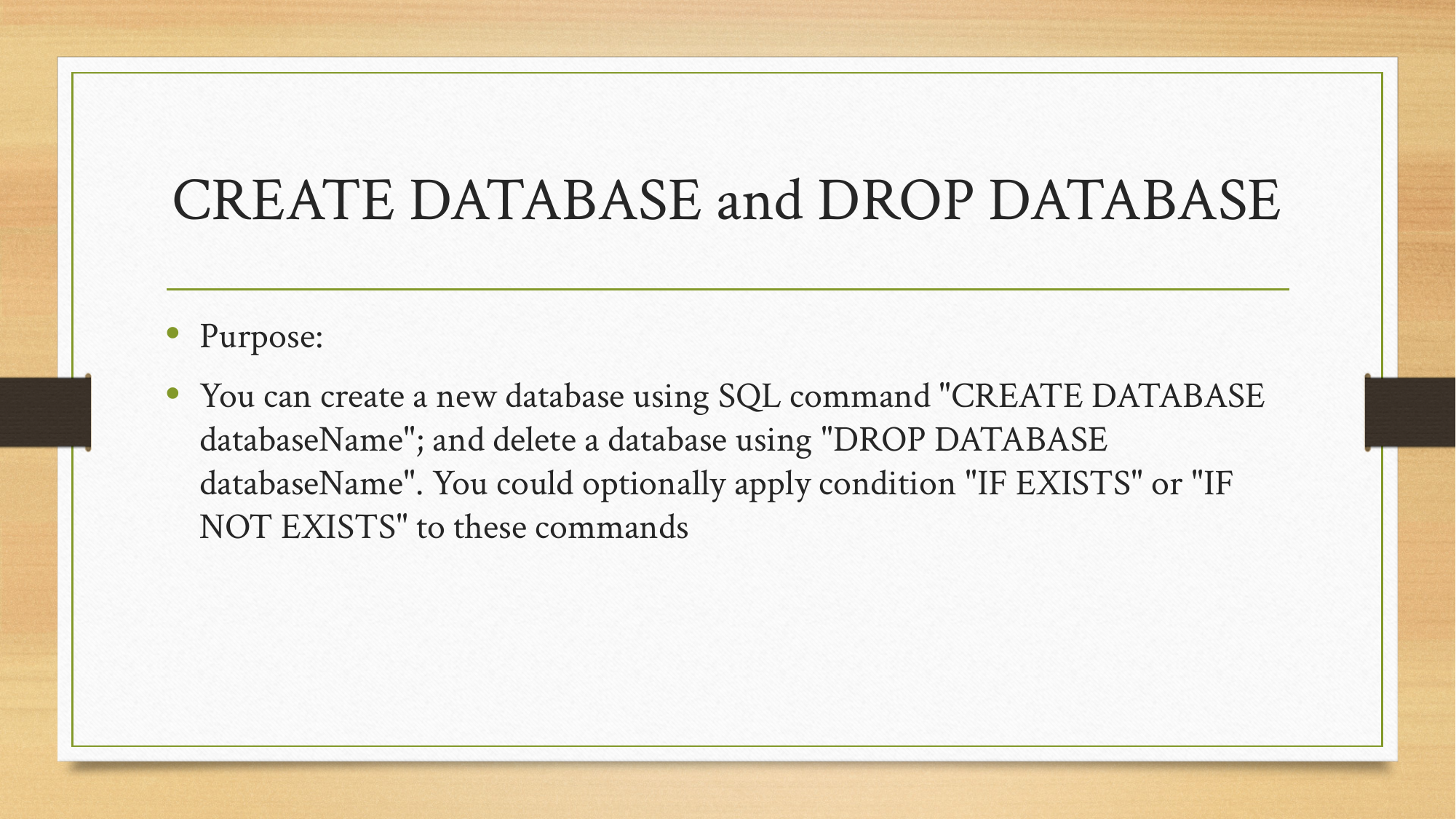

# CREATE DATABASE and DROP DATABASE
Purpose:
You can create a new database using SQL command "CREATE DATABASE databaseName"; and delete a database using "DROP DATABASE databaseName". You could optionally apply condition "IF EXISTS" or "IF NOT EXISTS" to these commands